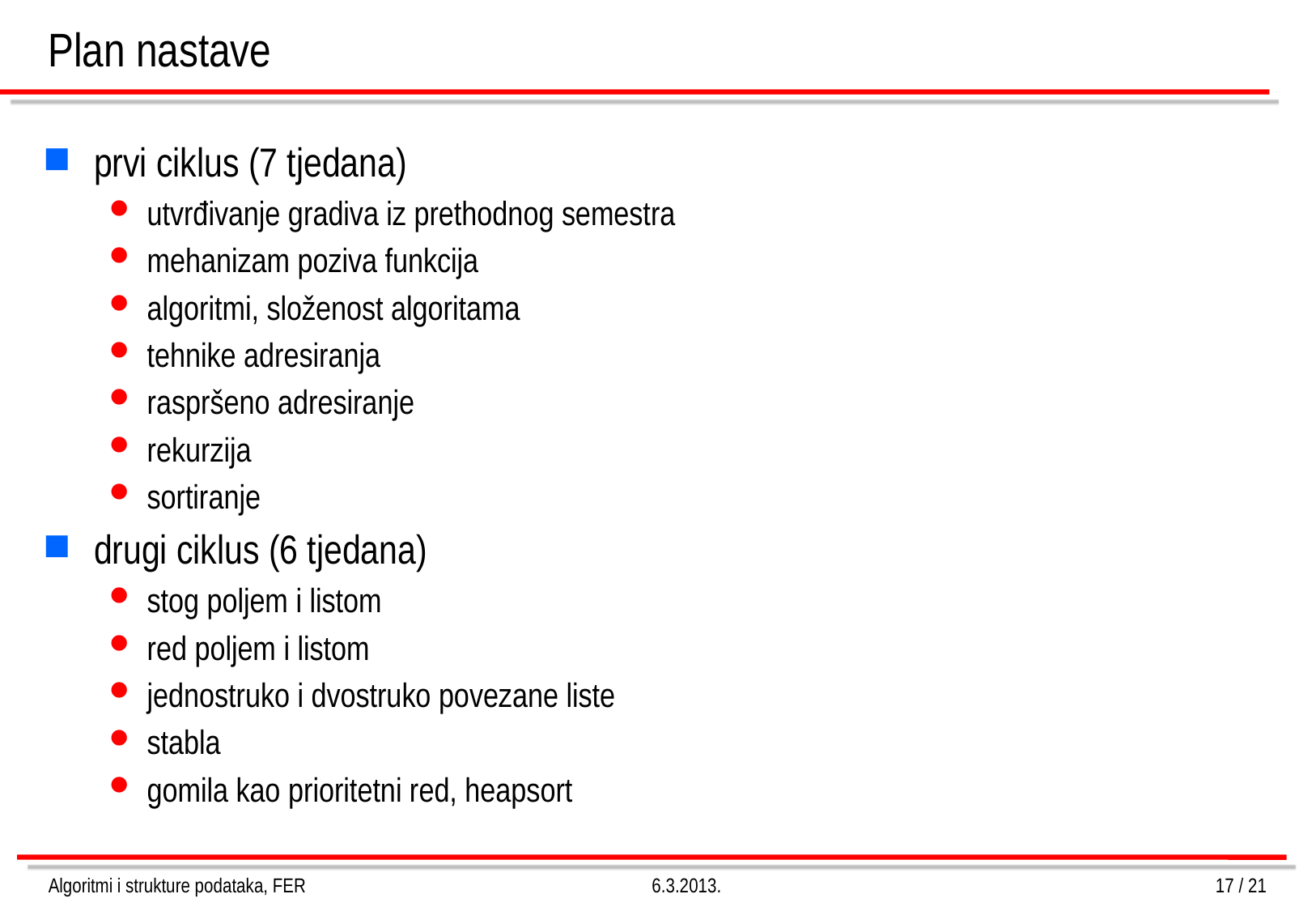

# Plan nastave
prvi ciklus (7 tjedana)
utvrđivanje gradiva iz prethodnog semestra
mehanizam poziva funkcija
algoritmi, složenost algoritama
tehnike adresiranja
raspršeno adresiranje
rekurzija
sortiranje
drugi ciklus (6 tjedana)
stog poljem i listom
red poljem i listom
jednostruko i dvostruko povezane liste
stabla
gomila kao prioritetni red, heapsort
Algoritmi i strukture podataka, FER
6.3.2013.
17 / 21